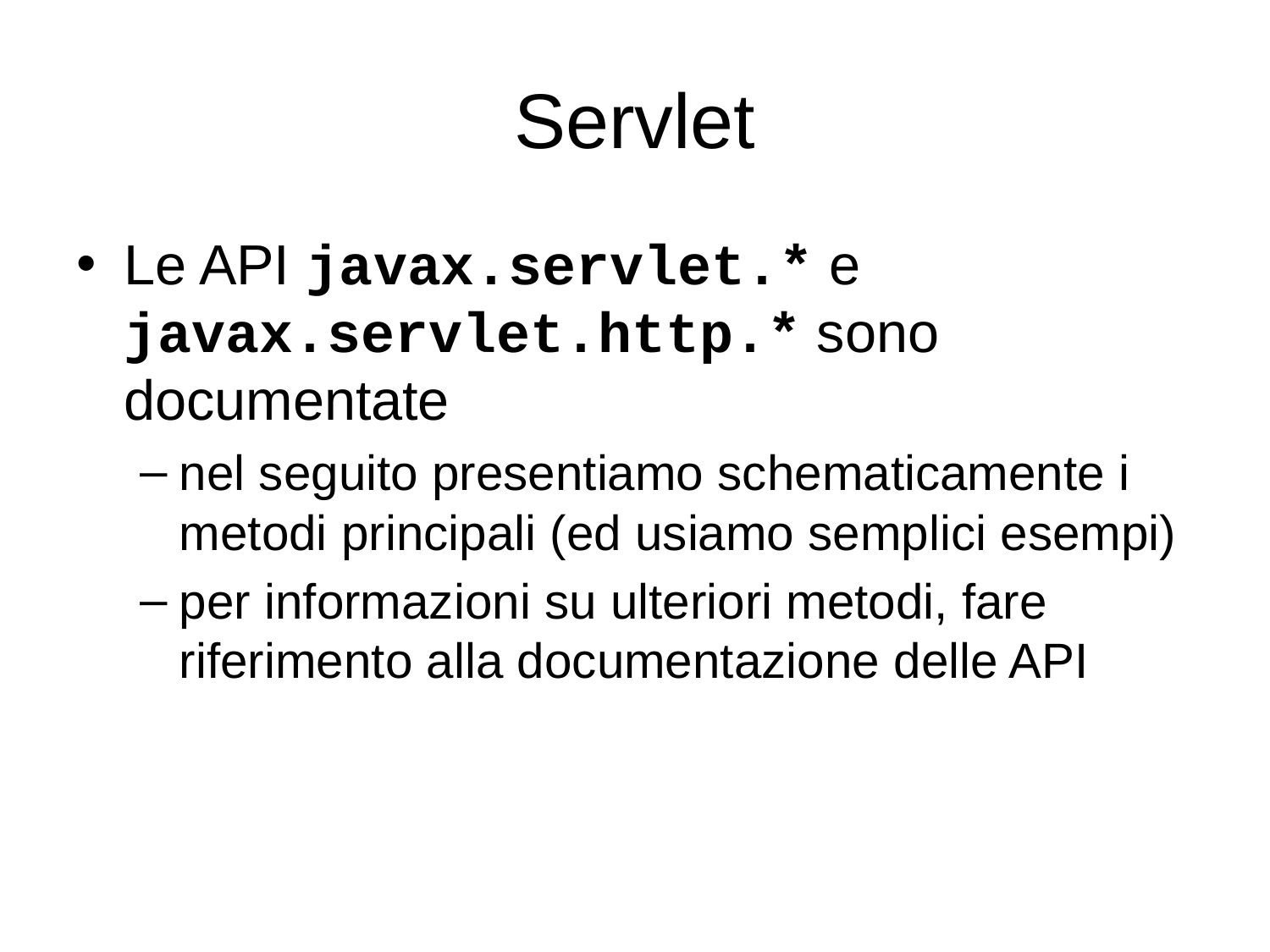

# Servlet
Le API javax.servlet.* e javax.servlet.http.* sono documentate
nel seguito presentiamo schematicamente i metodi principali (ed usiamo semplici esempi)
per informazioni su ulteriori metodi, fare riferimento alla documentazione delle API